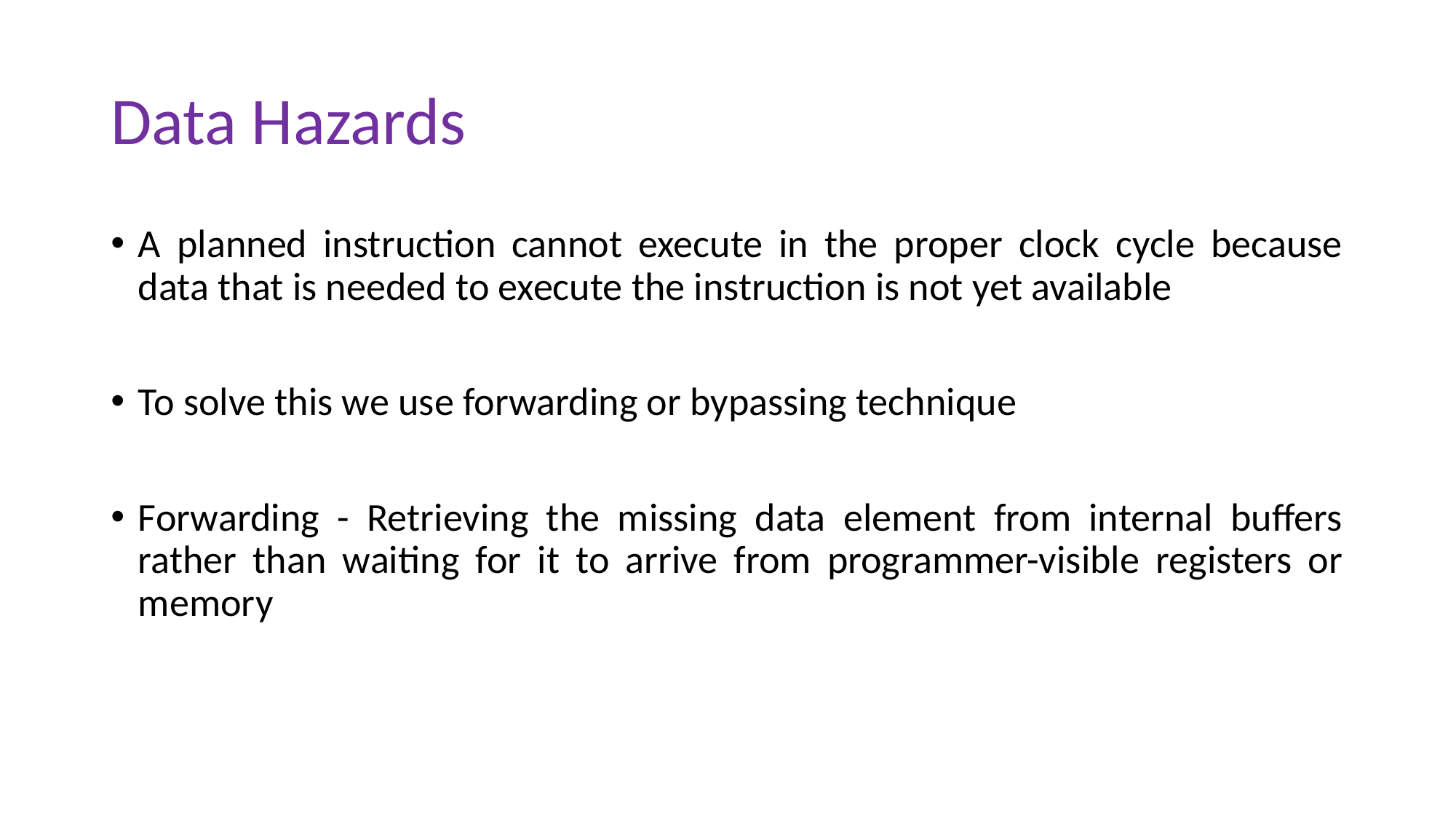

# Data Hazards
A planned instruction cannot execute in the proper clock cycle because data that is needed to execute the instruction is not yet available

To solve this we use forwarding or bypassing technique

Forwarding - Retrieving the missing data element from internal buffers rather than waiting for it to arrive from programmer-visible registers or memory